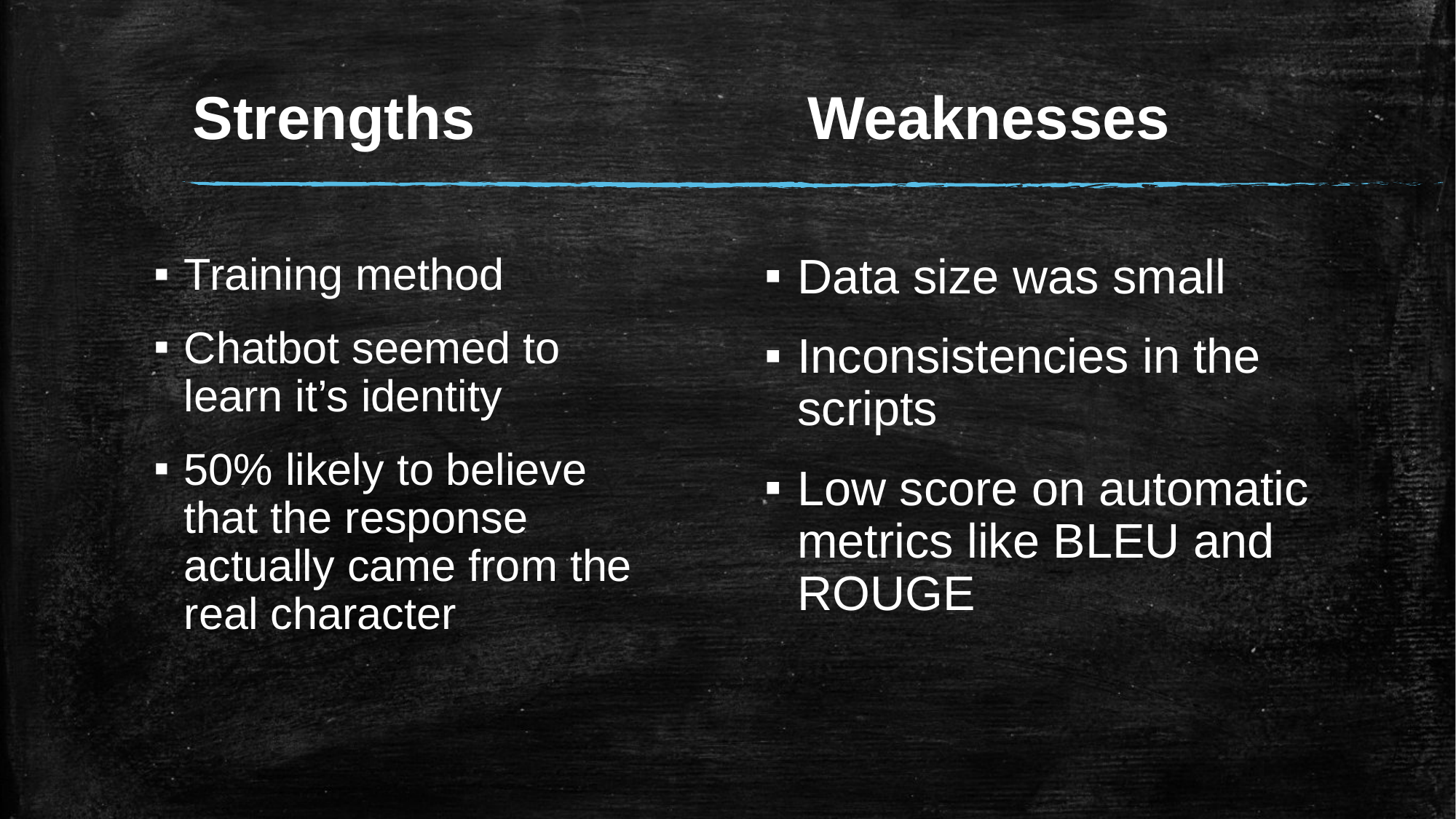

Strengths
Weaknesses
Training method
Chatbot seemed to learn it’s identity
50% likely to believe that the response actually came from the real character

Data size was small
Inconsistencies in the scripts
Low score on automatic metrics like BLEU and ROUGE